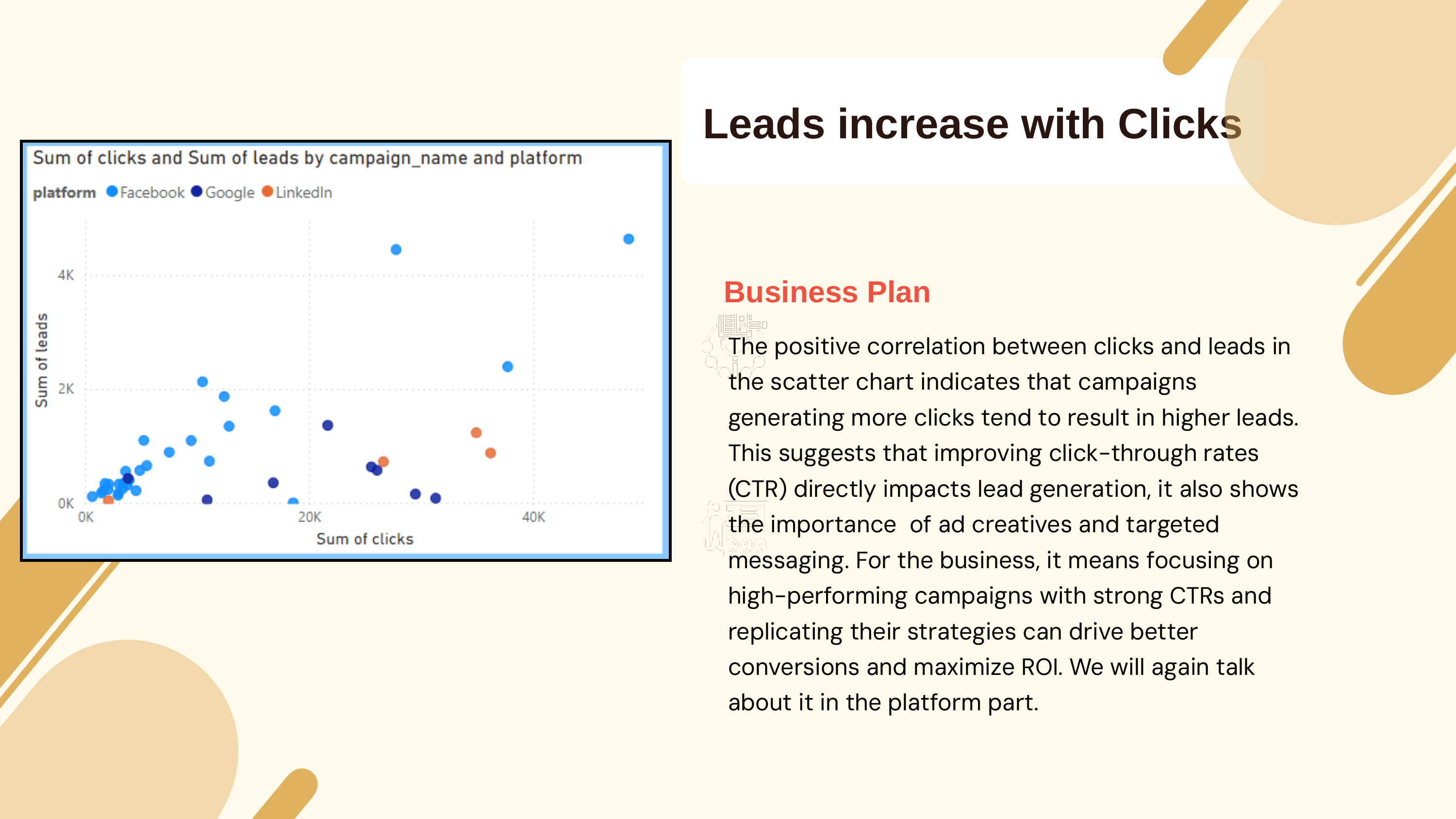

Leads increase with Clicks

Business Plan

The positive correlation between clicks and leads in the scatter chart indicates that campaigns generating more clicks tend to result in higher leads. This suggests that improving click-through rates (CTR) directly impacts lead generation, it also shows the importance  of ad creatives and targeted messaging. For the business, it means focusing on high-performing campaigns with strong CTRs and replicating their strategies can drive better conversions and maximize ROI. We will again talk about it in the platform part.